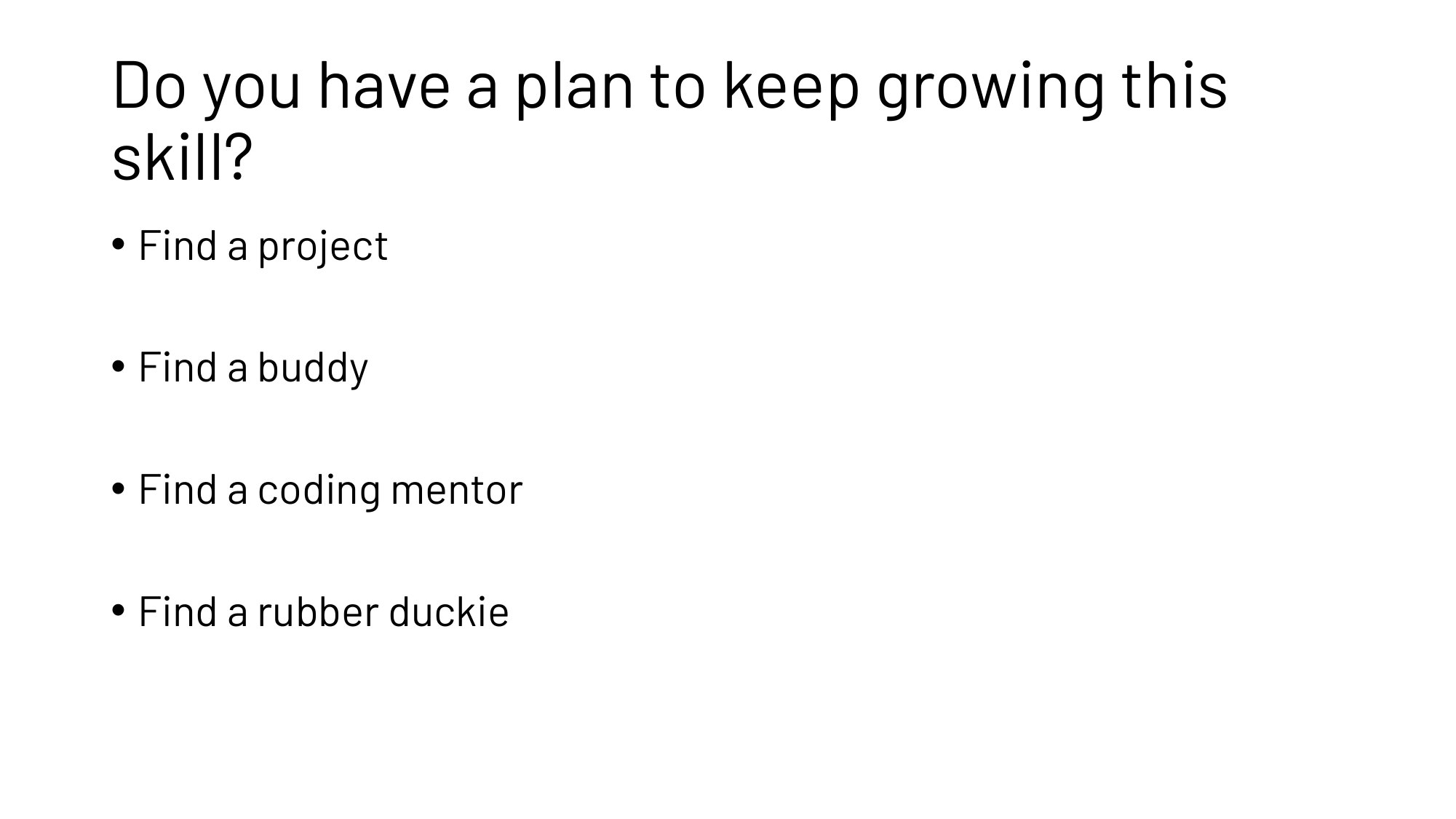

# Do you have a plan to keep growing this skill?
Find a project

Find a buddy

Find a coding mentor

Find a rubber duckie